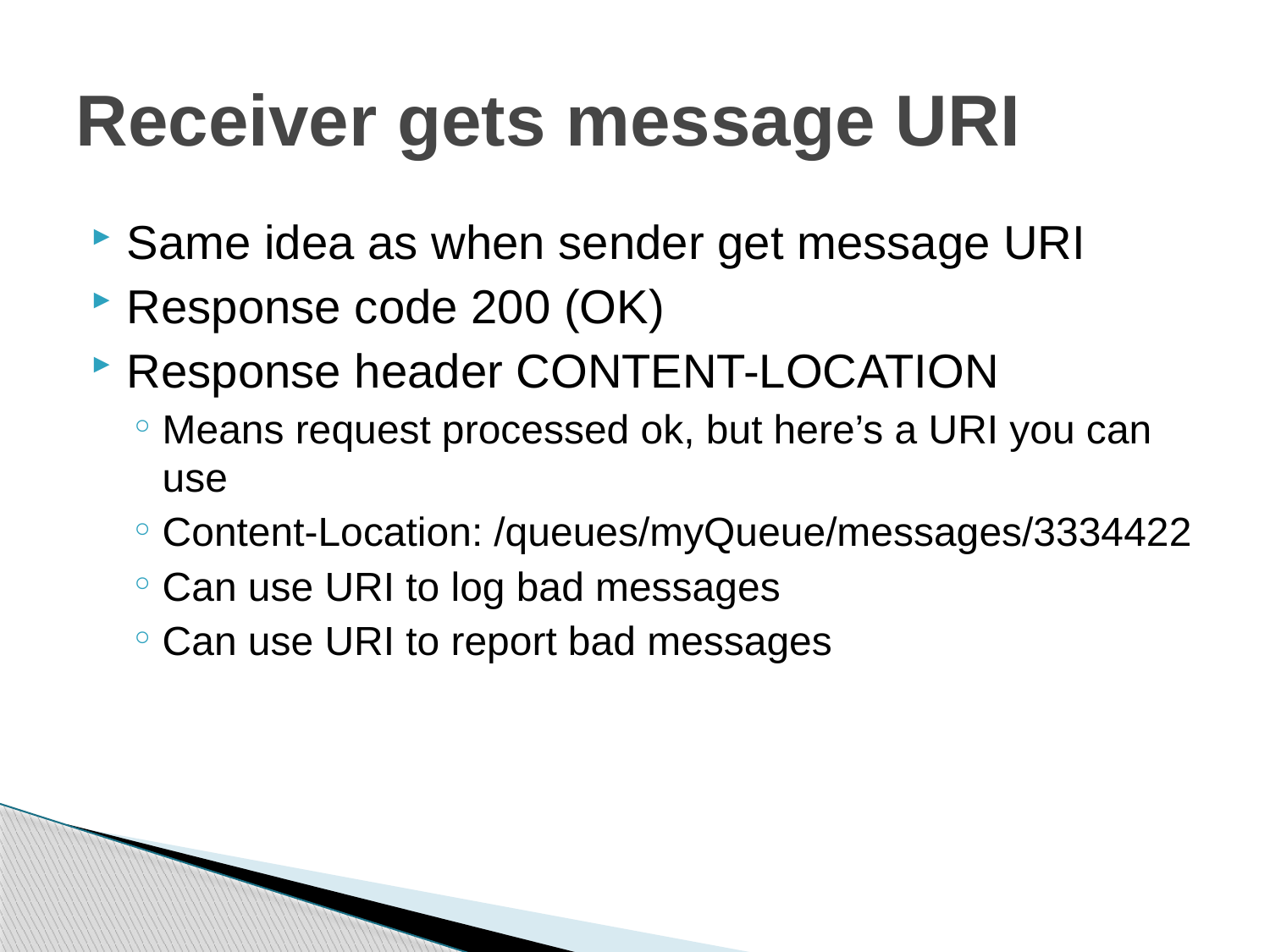

# Receiver gets message URI
Same idea as when sender get message URI
Response code 200 (OK)
Response header CONTENT-LOCATION
Means request processed ok, but here’s a URI you can use
Content-Location: /queues/myQueue/messages/3334422
Can use URI to log bad messages
Can use URI to report bad messages